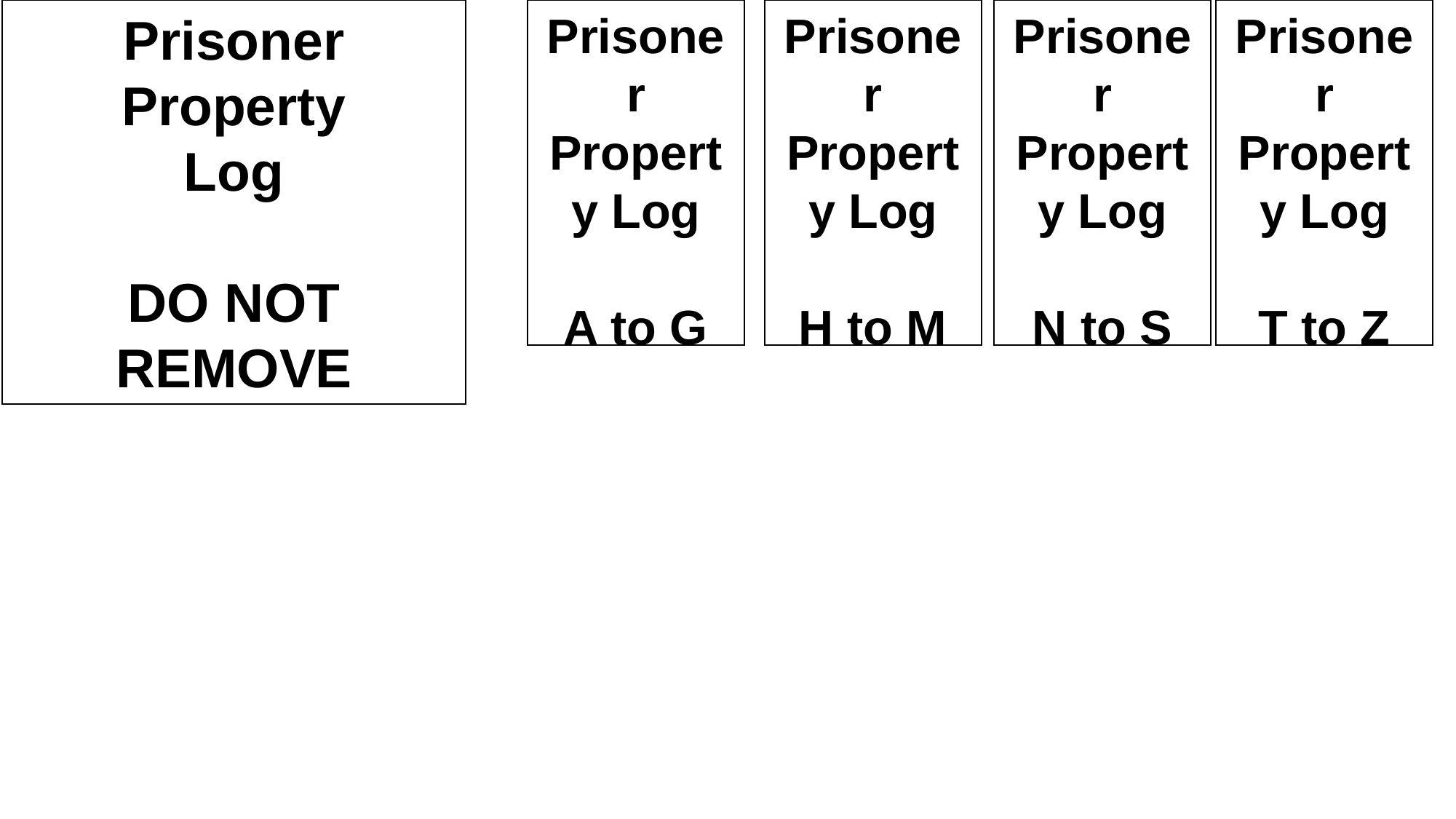

Prisoner
Property
Log

DO NOT REMOVE
Prisoner Property Log

A to G
Prisoner Property Log

H to M
Prisoner Property Log

N to S
Prisoner Property Log

T to Z